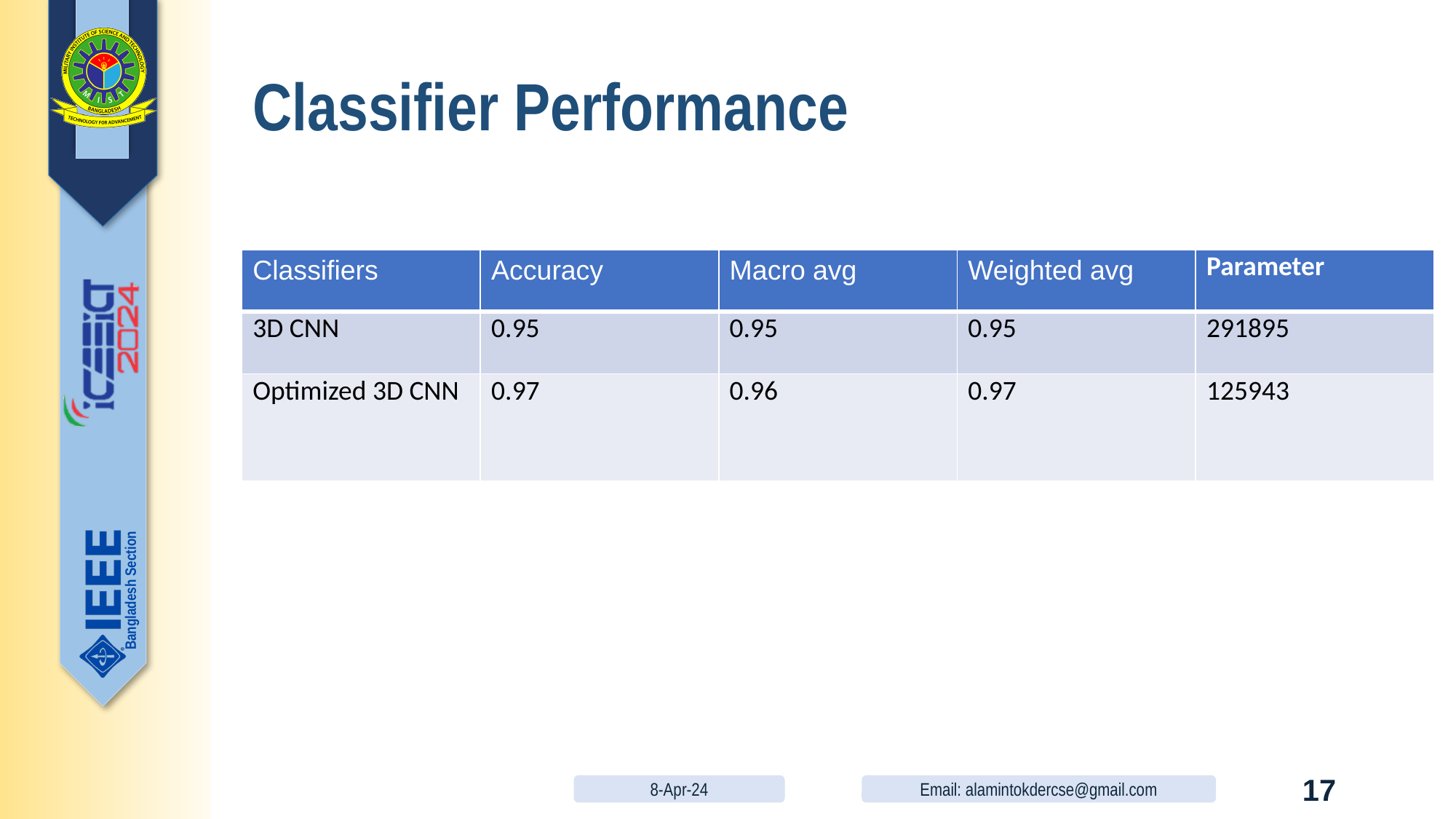

# Classifier Performance
| Classifiers | Accuracy | Macro avg | Weighted avg | Parameter |
| --- | --- | --- | --- | --- |
| 3D CNN | 0.95 | 0.95 | 0.95 | 291895 |
| Optimized 3D CNN | 0.97 | 0.96 | 0.97 | 125943 |
8-Apr-24
Email: alamintokdercse@gmail.com
17